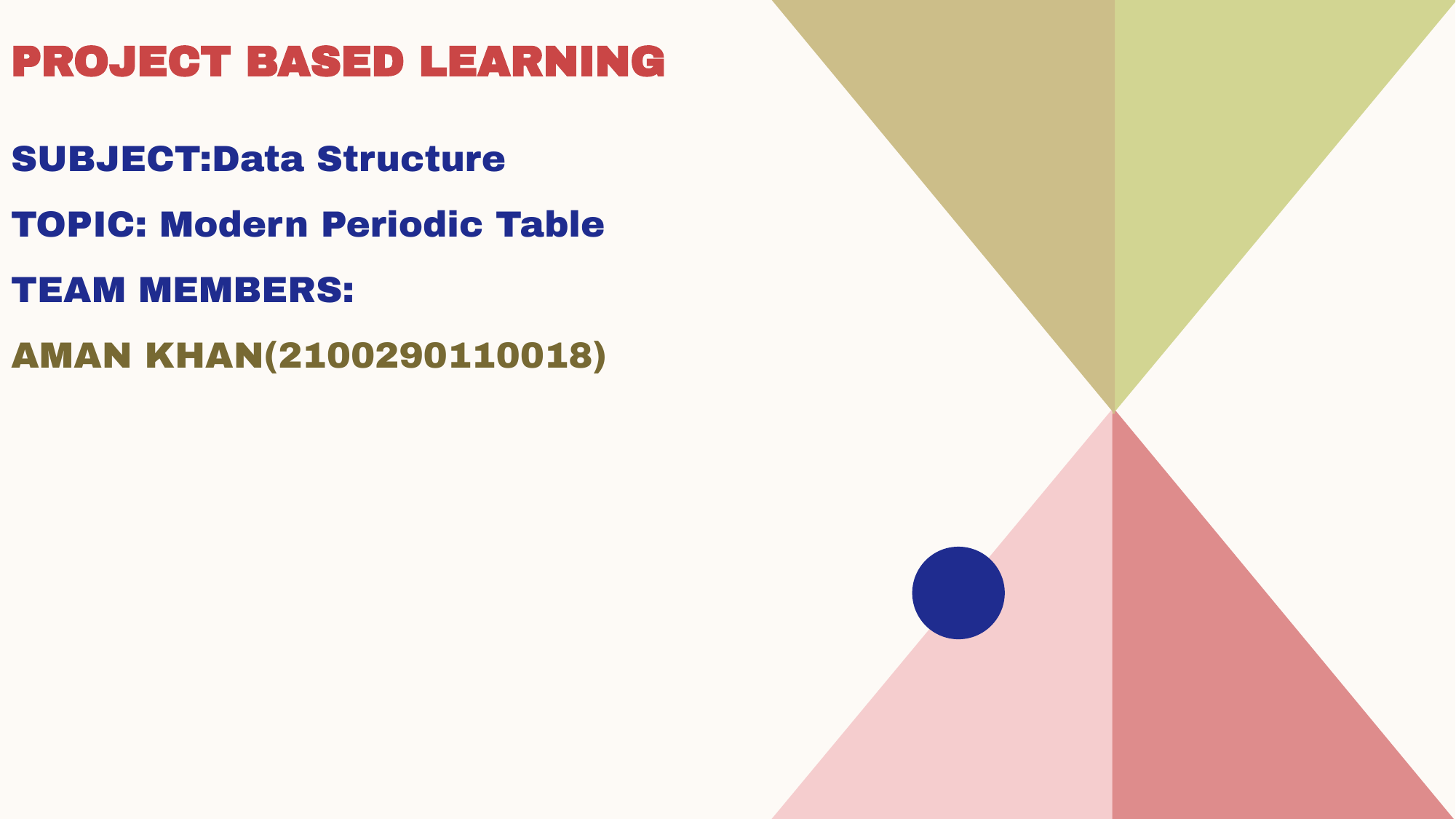

# PROJECT BASED LEARNING
SUBJECT:Data Structure
TOPIC: Modern Periodic Table
​TEAM MEMBERS:
AMAN KHAN(2100290110018)